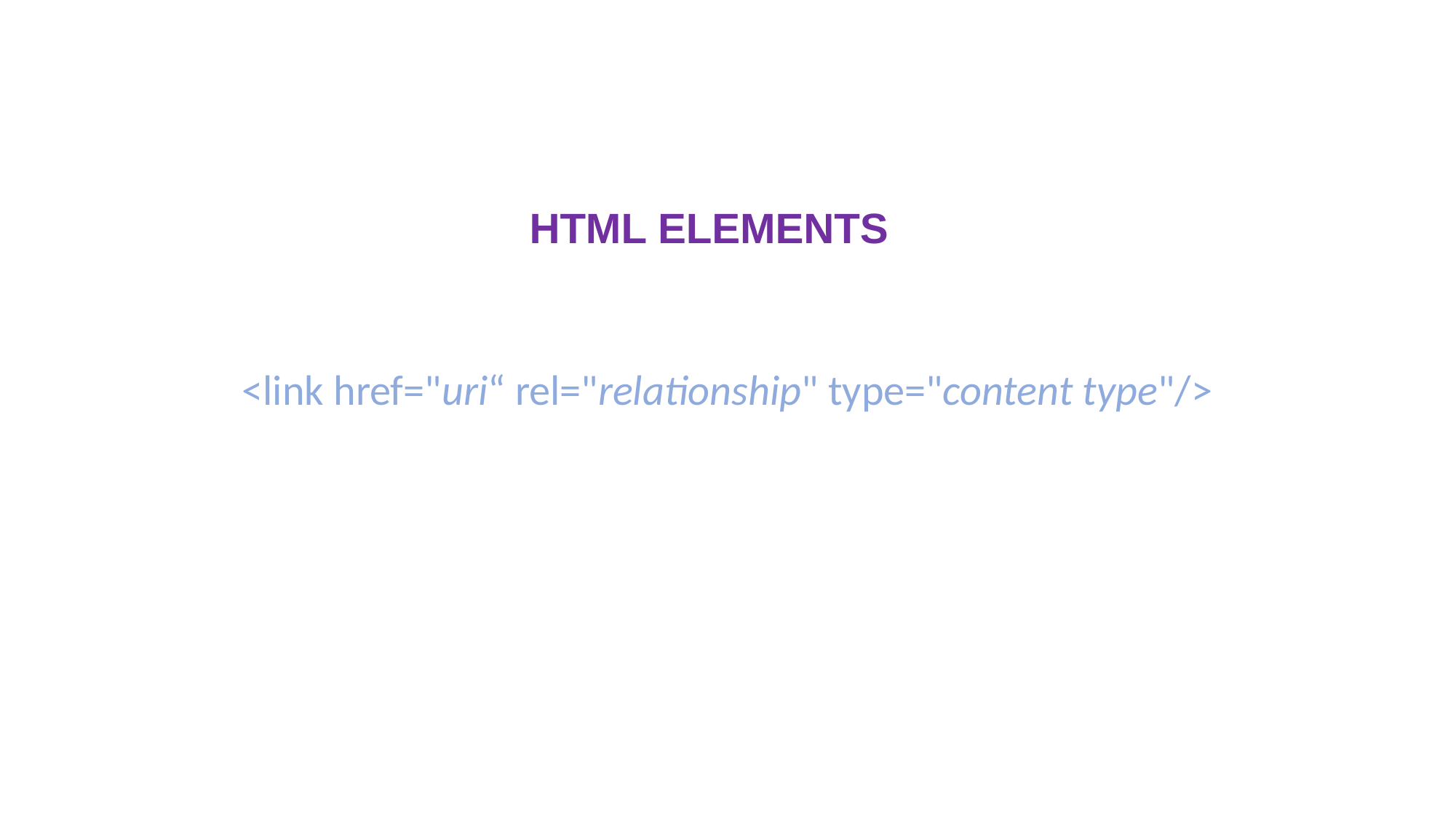

HTML ELEMENTS
<link href="uri“ rel="relationship" type="content type"/>